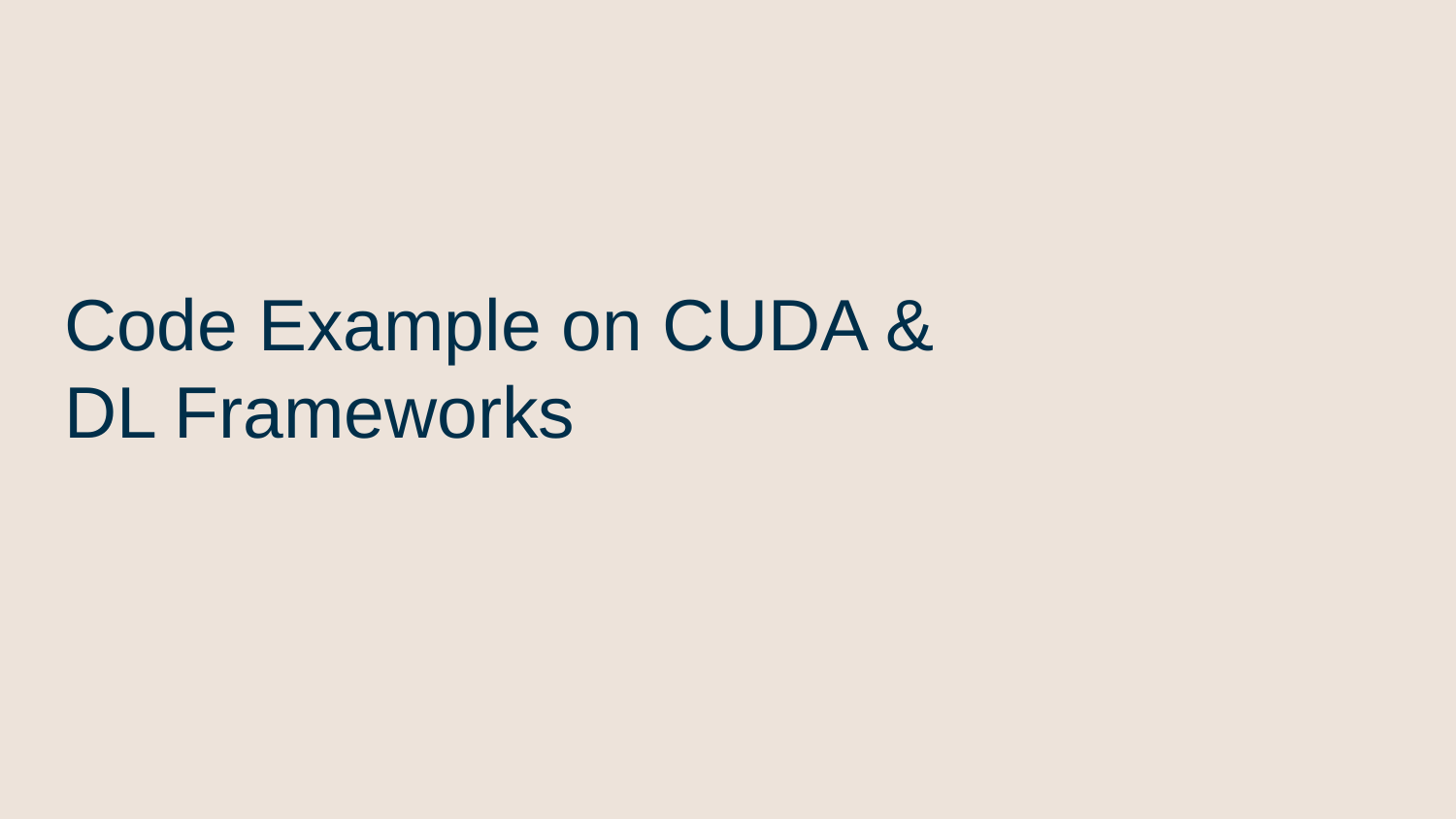

# Code Example on CUDA & DL Frameworks